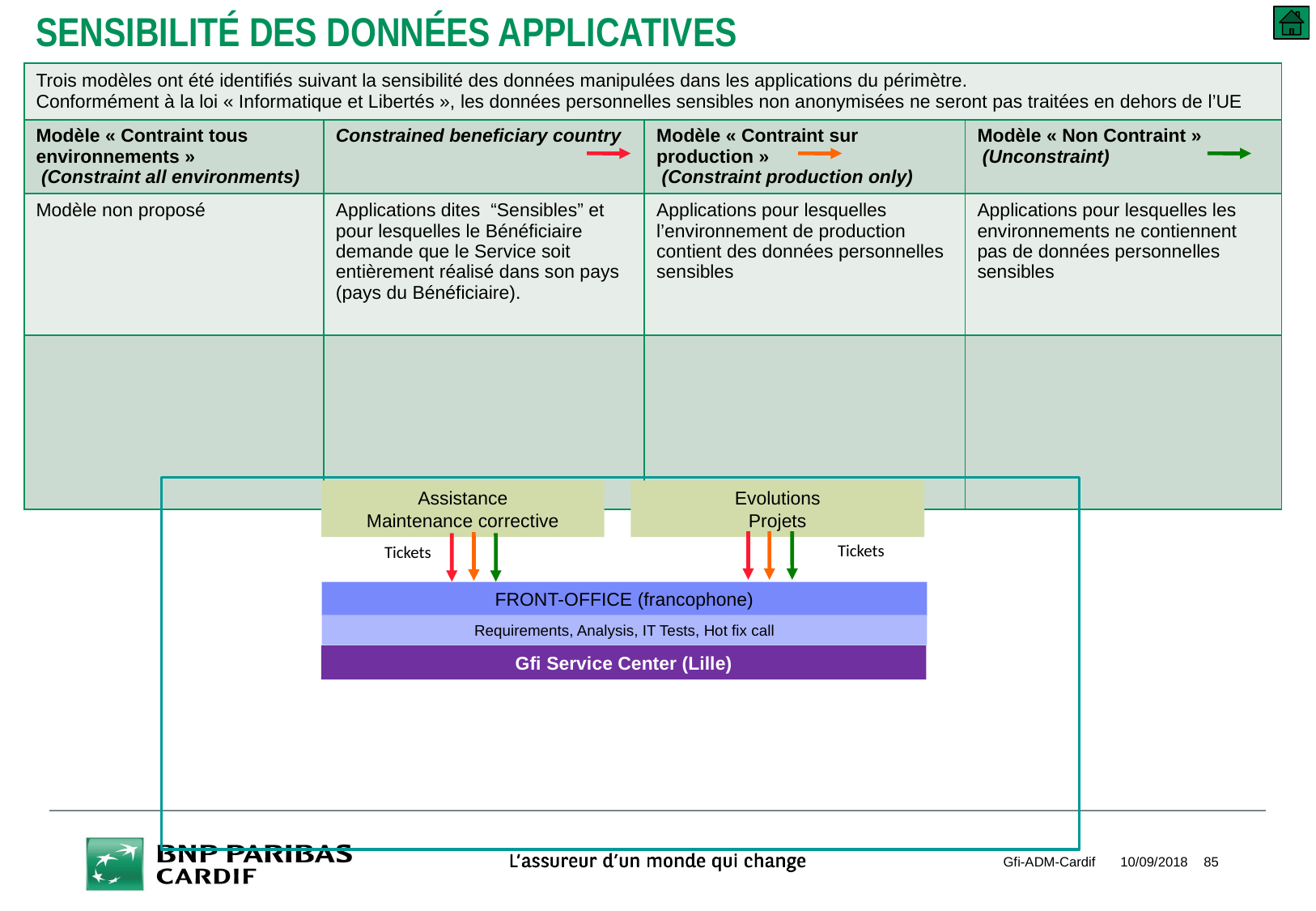

Sensibilité des données applicatives
| Trois modèles ont été identifiés suivant la sensibilité des données manipulées dans les applications du périmètre. Conformément à la loi « Informatique et Libertés », les données personnelles sensibles non anonymisées ne seront pas traitées en dehors de l’UE |  |  |  |
| --- | --- | --- | --- |
| Modèle « Contraint tous environnements » (Constraint all environments) | Constrained beneficiary country | Modèle « Contraint sur production » (Constraint production only) | Modèle « Non Contraint » (Unconstraint) |
| Modèle non proposé | Applications dites “Sensibles” et pour lesquelles le Bénéficiaire demande que le Service soit entièrement réalisé dans son pays (pays du Bénéficiaire). | Applications pour lesquelles l’environnement de production contient des données personnelles sensibles | Applications pour lesquelles les environnements ne contiennent pas de données personnelles sensibles |
|  |  |  |  |

Assistance
Maintenance corrective
Evolutions
Projets

Tickets
Tickets
FRONT-OFFICE (francophone)
Requirements, Analysis, IT Tests, Hot fix call
Gfi Service Center (Lille)
Gfi-ADM-Cardif
10/09/2018
85